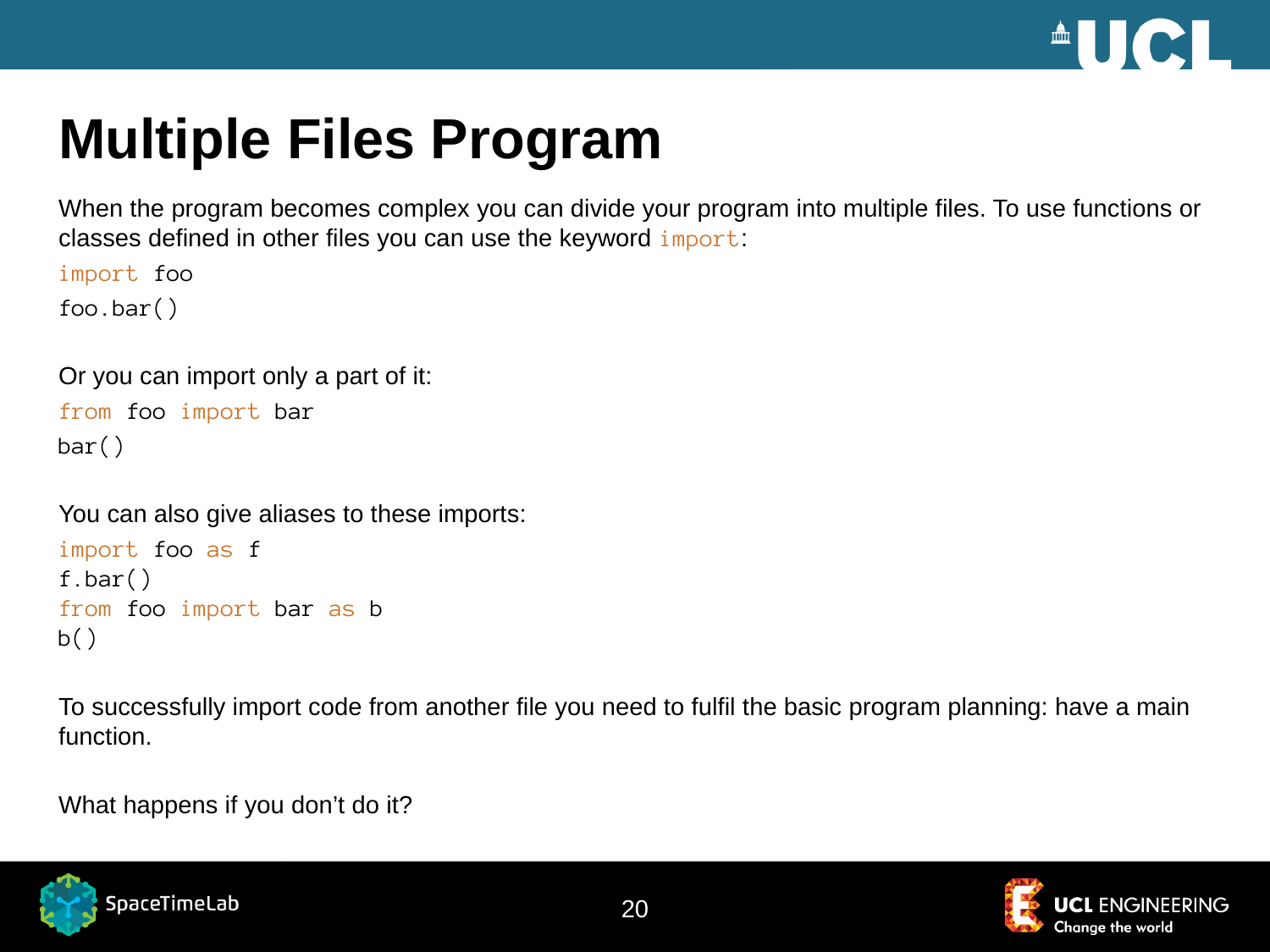

# Multiple Files Program
When the program becomes complex you can divide your program into multiple files. To use functions or classes defined in other files you can use the keyword import:
import foo
foo.bar()

Or you can import only a part of it:
from foo import bar
bar()

You can also give aliases to these imports:
import foo as f
f.bar()
from foo import bar as b
b()

To successfully import code from another file you need to fulfil the basic program planning: have a main function.

What happens if you don’t do it?
20